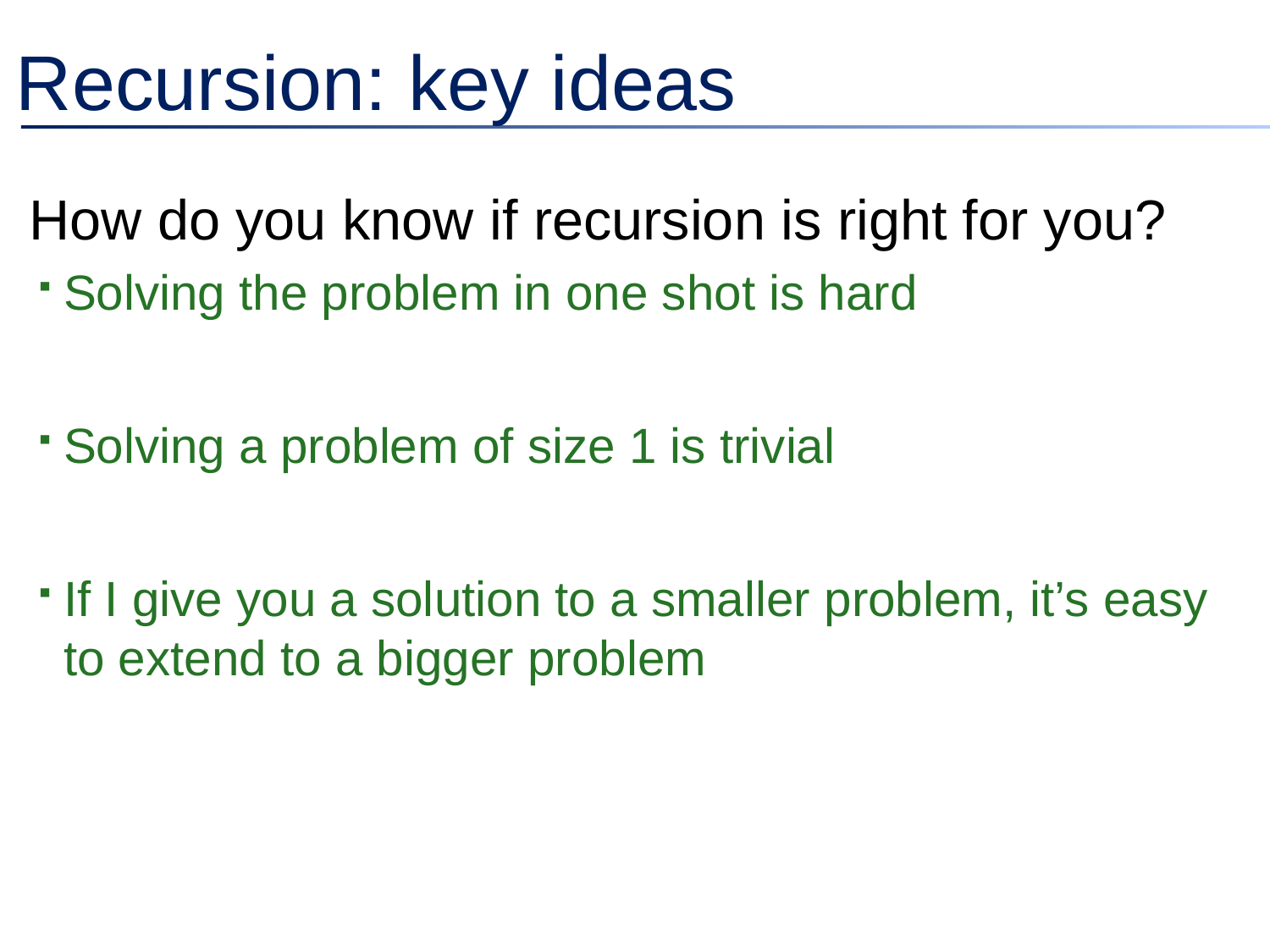

# Recursion: key ideas
How do you know if recursion is right for you?
Solving the problem in one shot is hard

Solving a problem of size 1 is trivial

If I give you a solution to a smaller problem, it’s easy to extend to a bigger problem